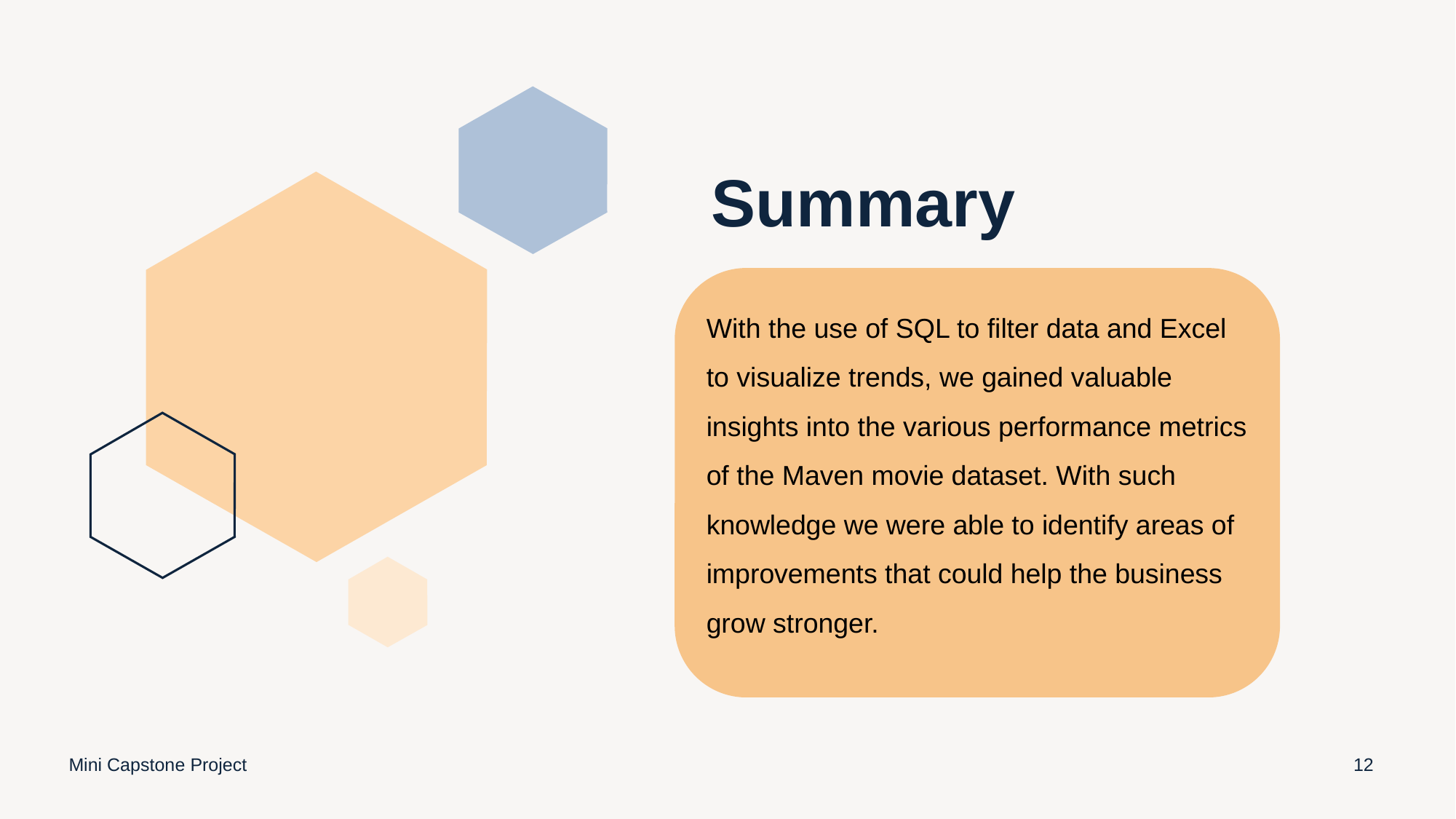

# Summary
With the use of SQL to filter data and Excel to visualize trends, we gained valuable insights into the various performance metrics of the Maven movie dataset. With such knowledge we were able to identify areas of improvements that could help the business grow stronger.

Mini Capstone Project
12